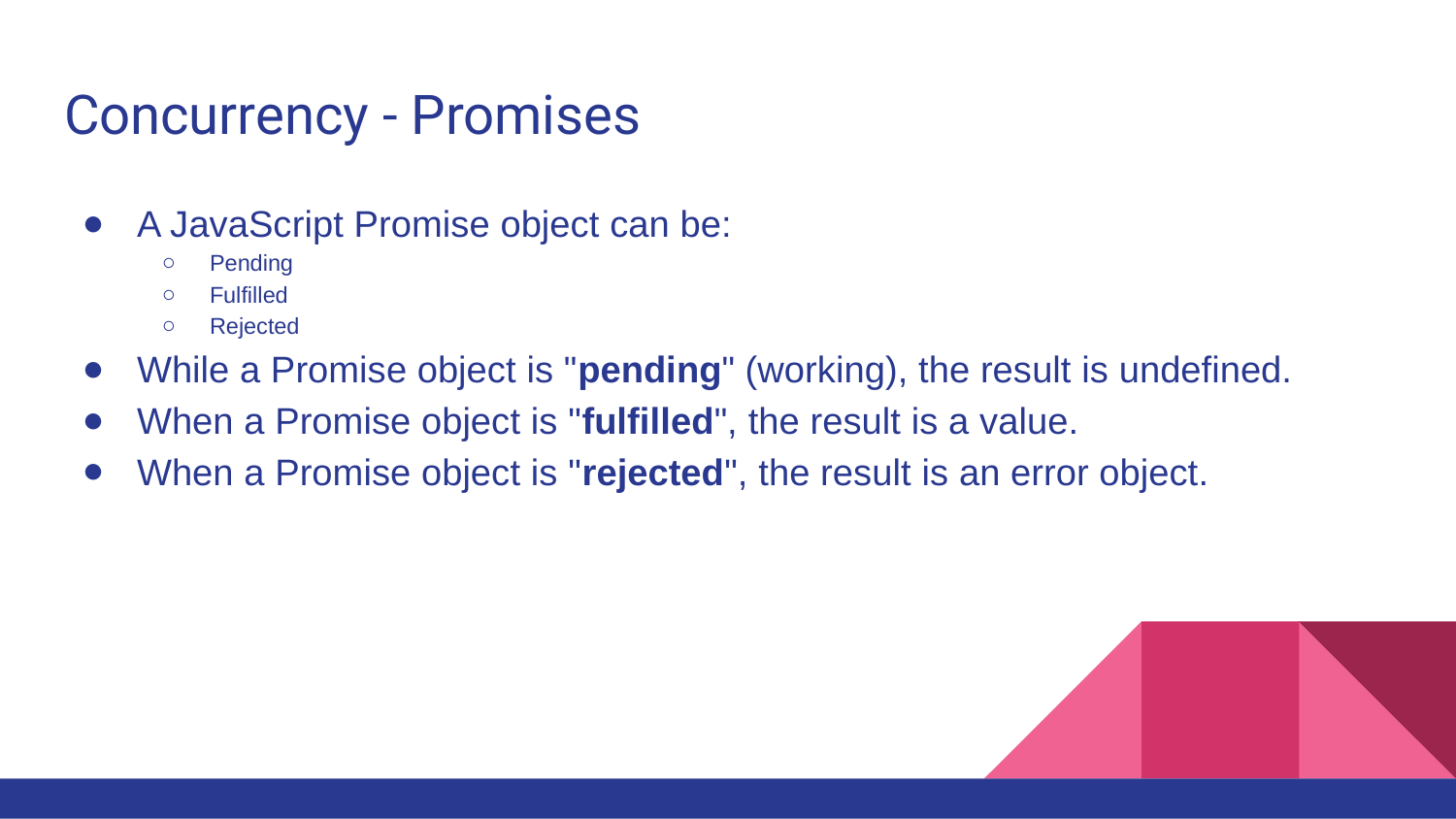

# Concurrency - Promises
A JavaScript Promise object can be:
Pending
Fulfilled
Rejected
While a Promise object is "pending" (working), the result is undefined.
When a Promise object is "fulfilled", the result is a value.
When a Promise object is "rejected", the result is an error object.